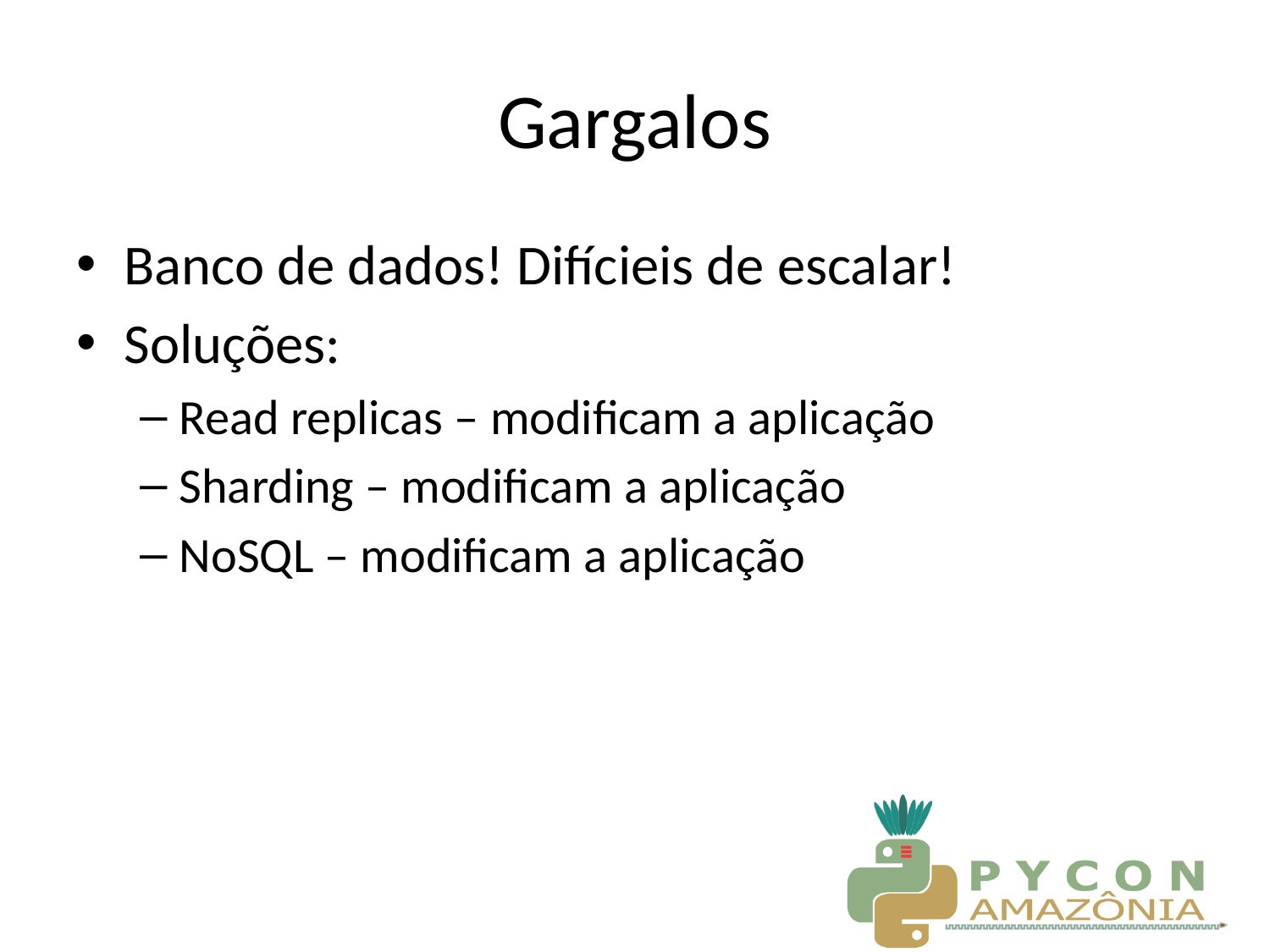

# Gargalos
Banco de dados! Difícieis de escalar!
Soluções:
Read replicas – modificam a aplicação
Sharding – modificam a aplicação
NoSQL – modificam a aplicação